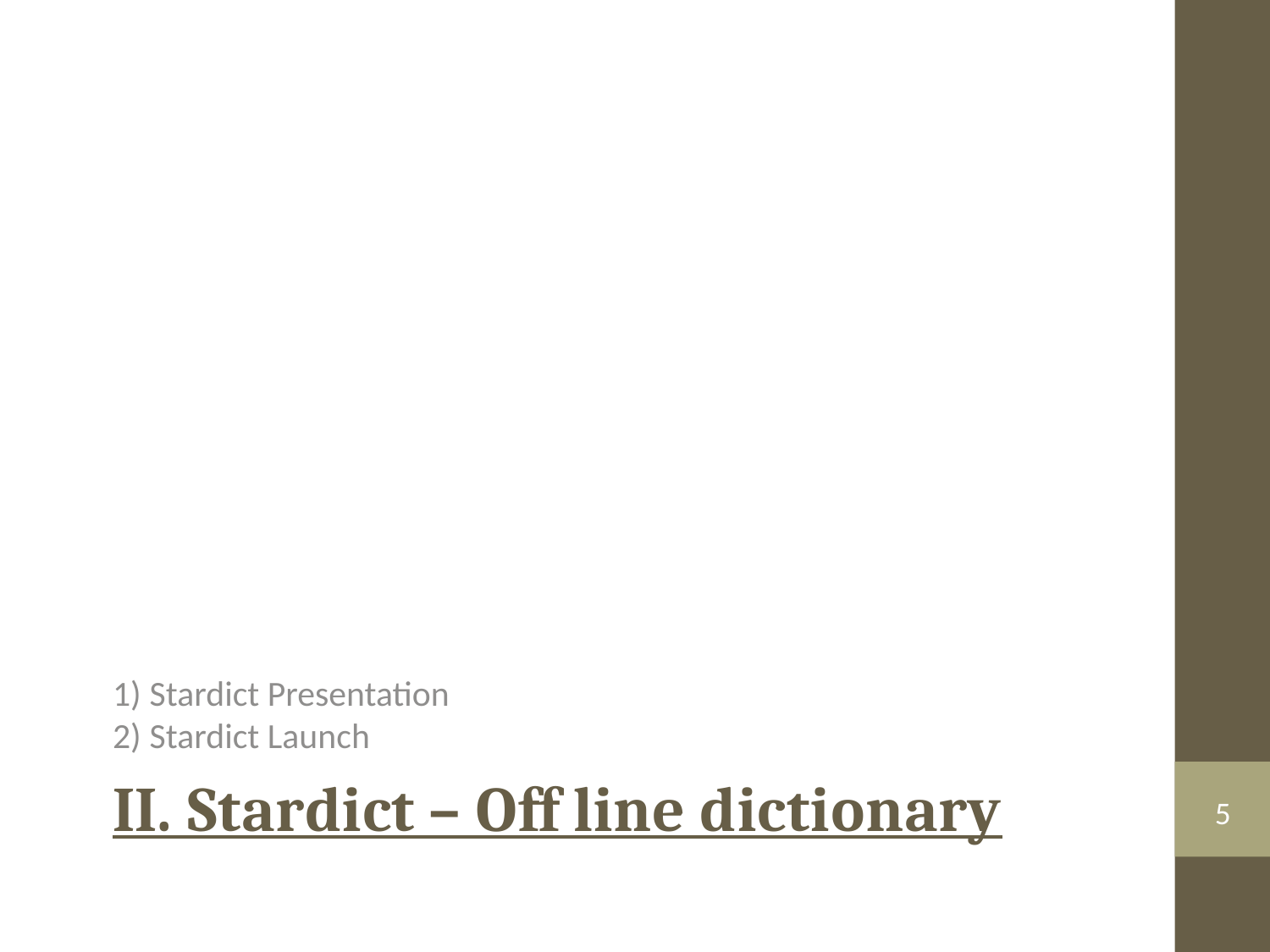

Stardict Presentation
 Stardict Launch
II. Stardict – Off line dictionary
5